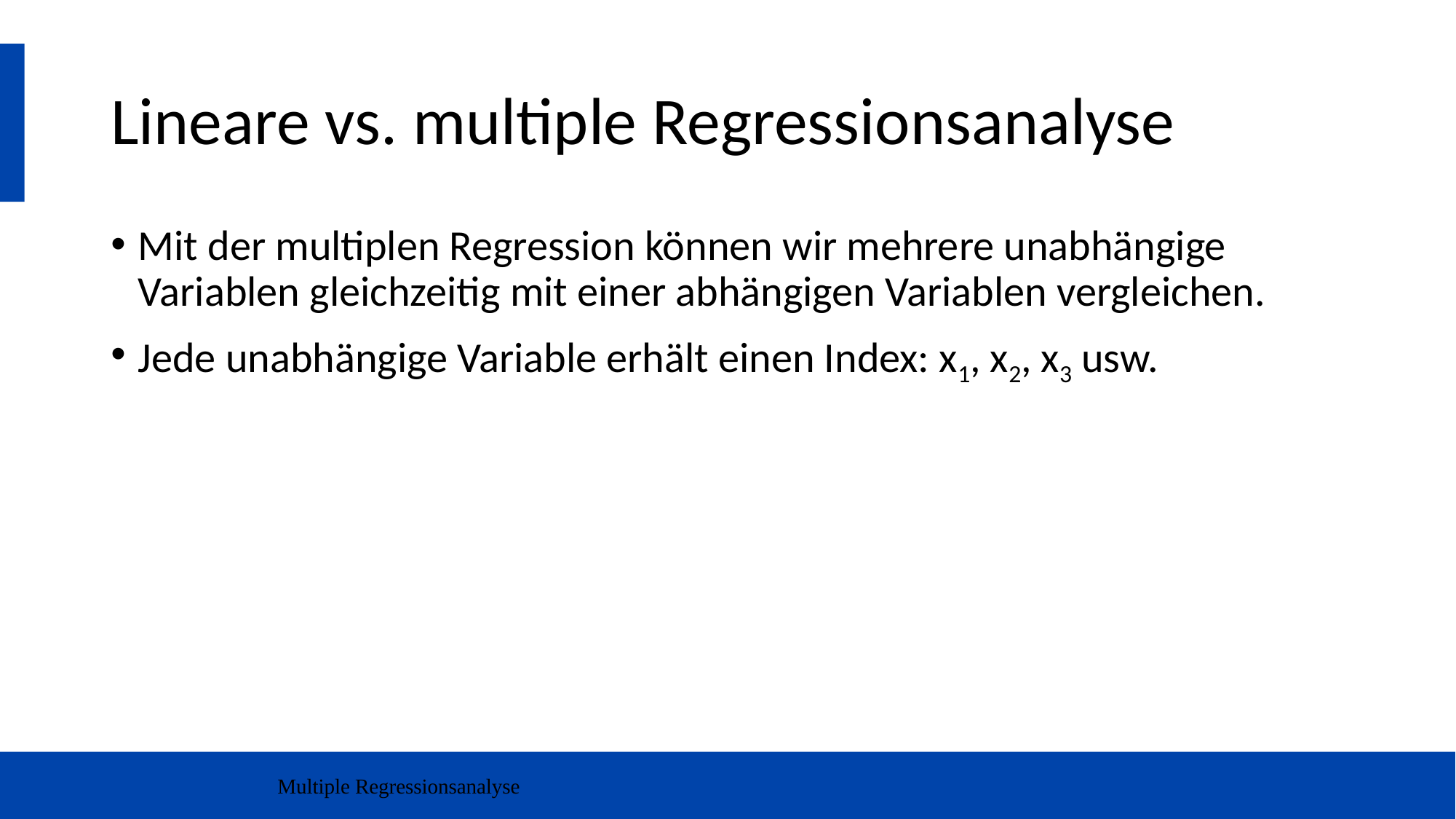

# Lineare vs. multiple Regressionsanalyse
Mit der multiplen Regression können wir mehrere unabhängige Variablen gleichzeitig mit einer abhängigen Variablen vergleichen.
Jede unabhängige Variable erhält einen Index: x1, x2, x3 usw.
Multiple Regressionsanalyse